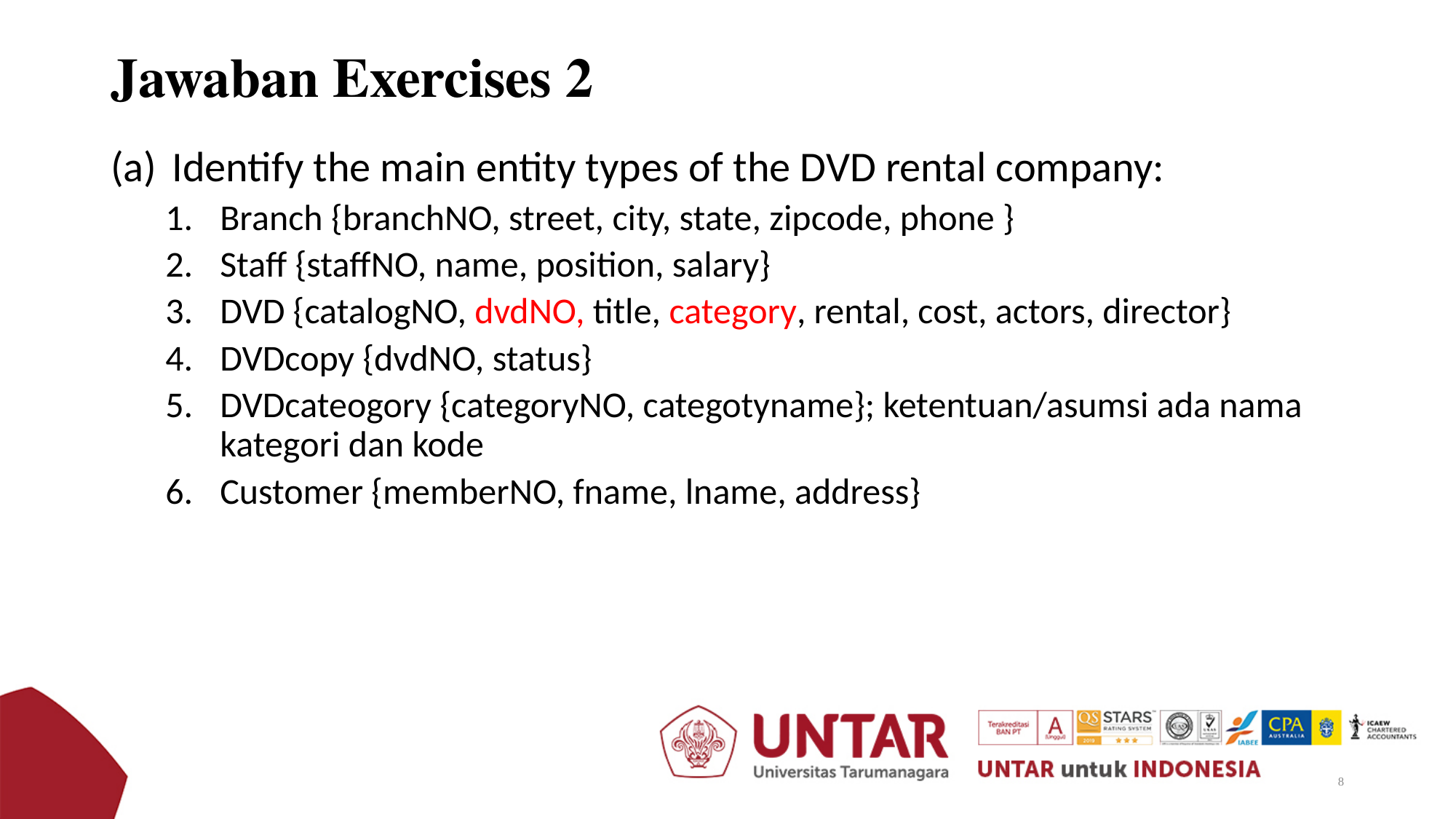

# Jawaban Exercises 2
Identify the main entity types of the DVD rental company:
Branch {branchNO, street, city, state, zipcode, phone }
Staff {staffNO, name, position, salary}
DVD {catalogNO, dvdNO, title, category, rental, cost, actors, director}
DVDcopy {dvdNO, status}
DVDcateogory {categoryNO, categotyname}; ketentuan/asumsi ada nama kategori dan kode
Customer {memberNO, fname, lname, address}

8